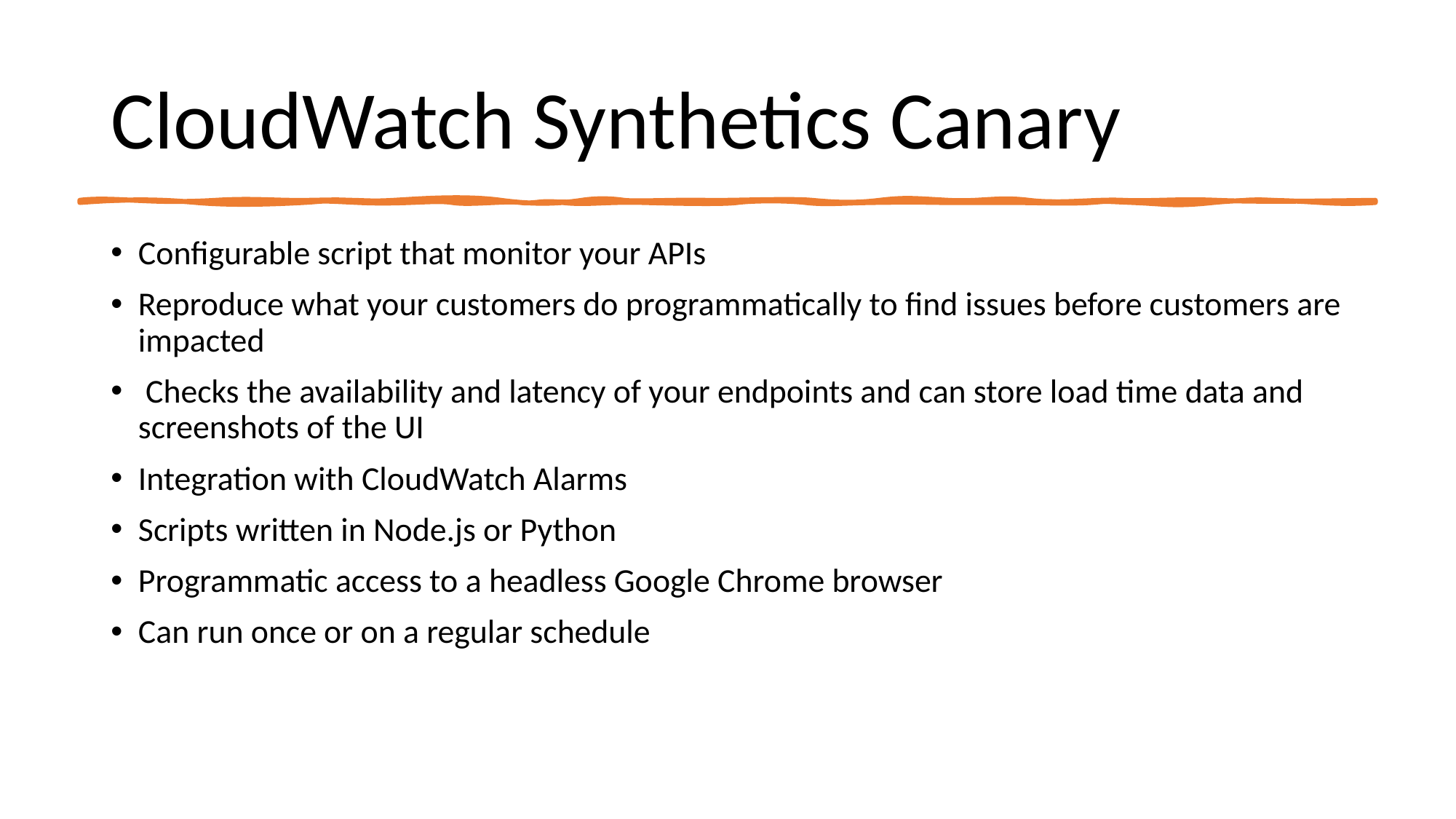

# CloudWatch Synthetics Canary

Configurable script that monitor your APIs
Reproduce what your customers do programmatically to find issues before customers are impacted
 Checks the availability and latency of your endpoints and can store load time data and screenshots of the UI
Integration with CloudWatch Alarms
Scripts written in Node.js or Python
Programmatic access to a headless Google Chrome browser
Can run once or on a regular schedule